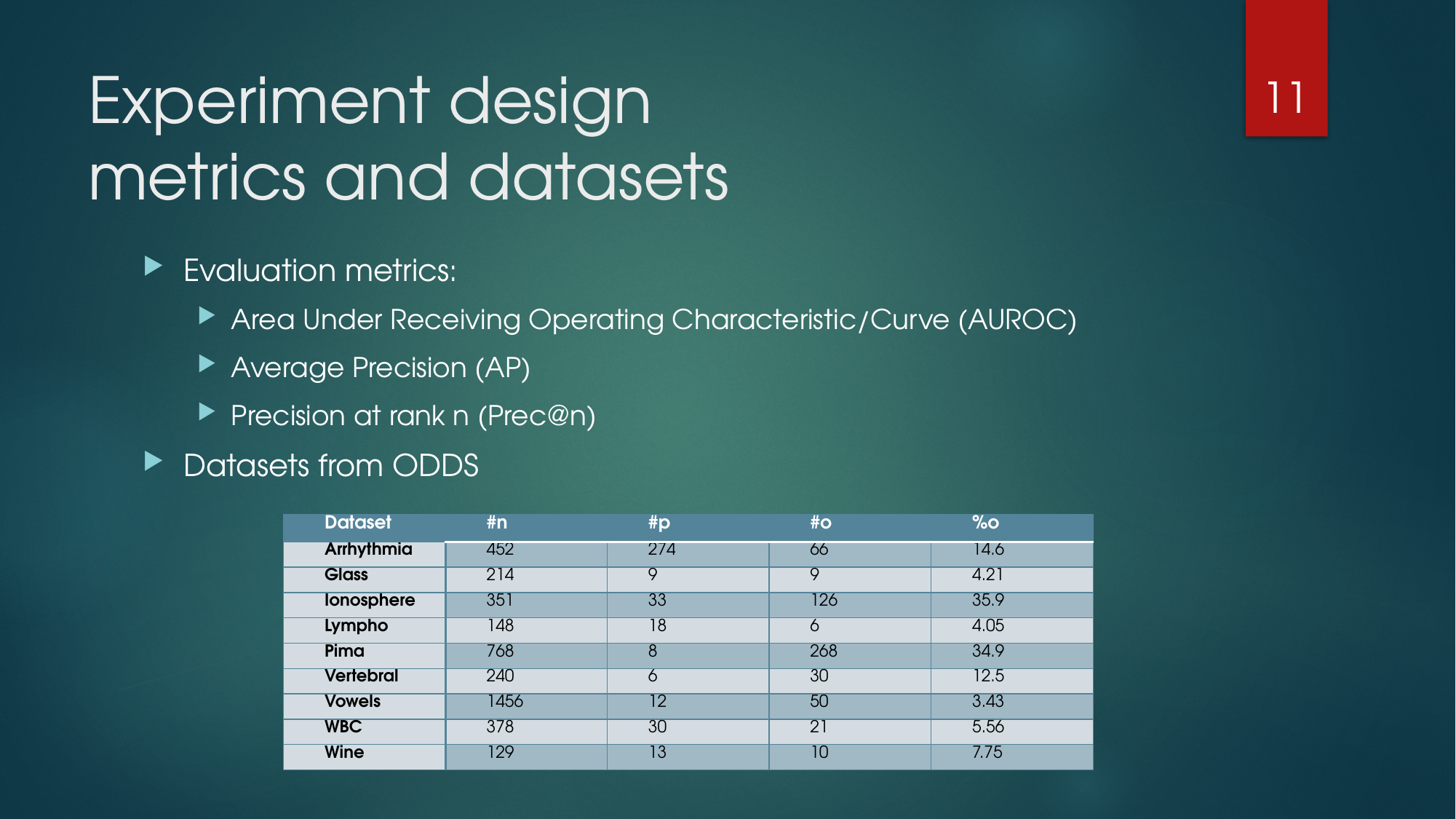

11
# Experiment design metrics and datasets
Evaluation metrics:
Area Under Receiving Operating Characteristic/Curve (AUROC)
Average Precision (AP)
Precision at rank n (Prec@n)
Datasets from ODDS
| Dataset | #n | #p | #o | %o |
| --- | --- | --- | --- | --- |
| Arrhythmia | 452 | 274 | 66 | 14.6 |
| Glass | 214 | 9 | 9 | 4.21 |
| Ionosphere | 351 | 33 | 126 | 35.9 |
| Lympho | 148 | 18 | 6 | 4.05 |
| Pima | 768 | 8 | 268 | 34.9 |
| Vertebral | 240 | 6 | 30 | 12.5 |
| Vowels | 1456 | 12 | 50 | 3.43 |
| WBC | 378 | 30 | 21 | 5.56 |
| Wine | 129 | 13 | 10 | 7.75 |